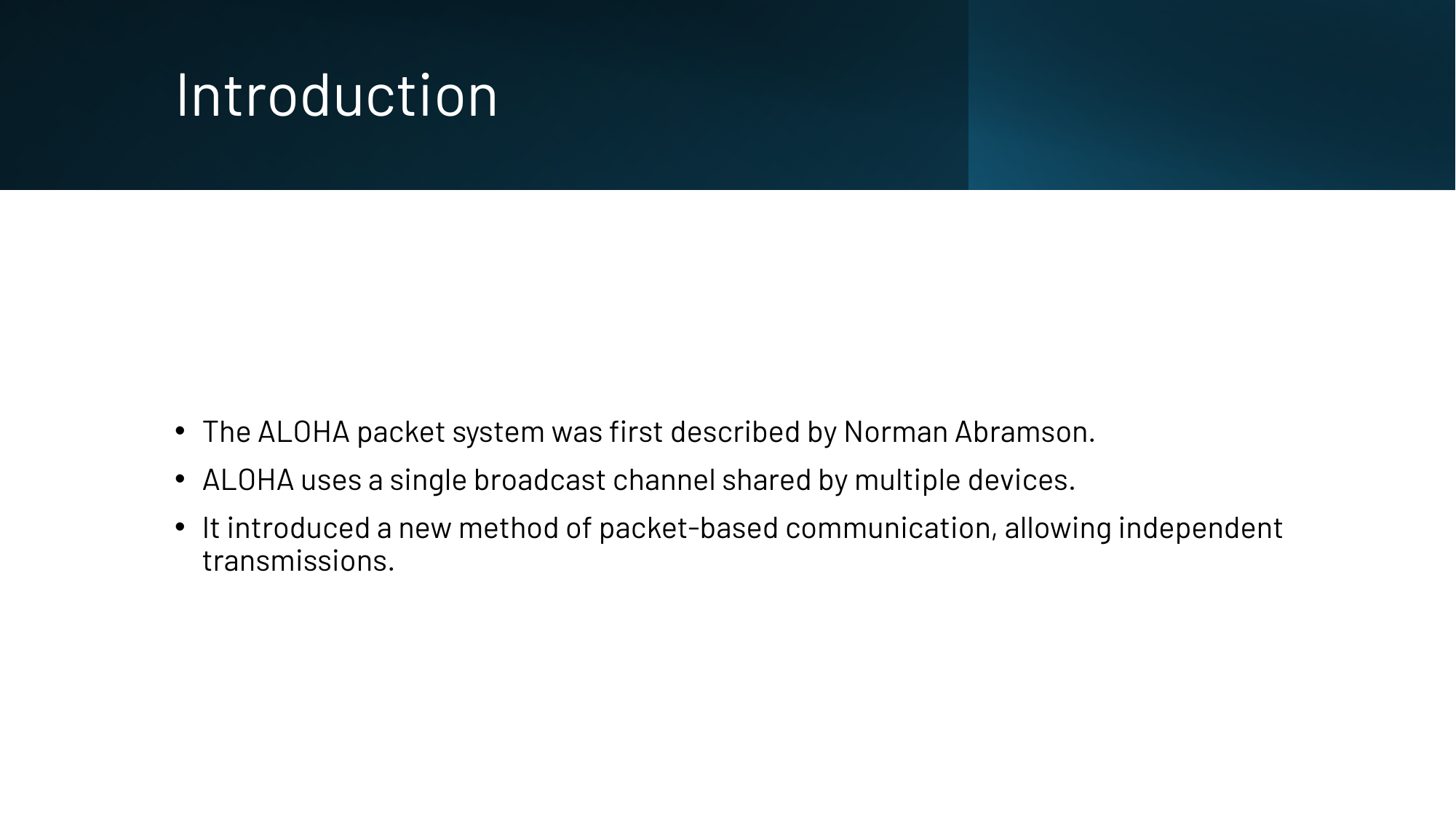

# Introduction
The ALOHA packet system was first described by Norman Abramson.
ALOHA uses a single broadcast channel shared by multiple devices.
It introduced a new method of packet-based communication, allowing independent transmissions.